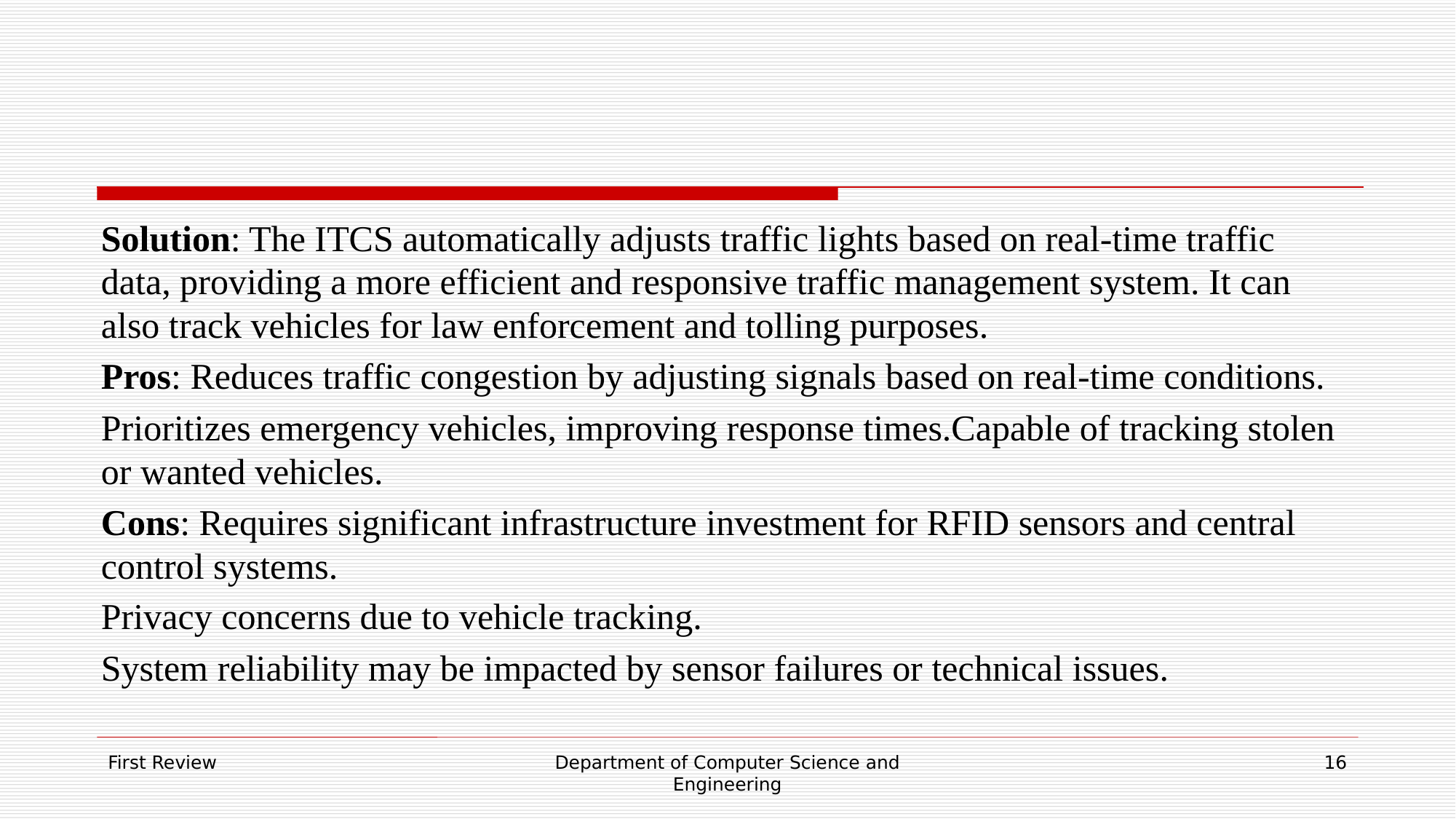

#
Solution: The ITCS automatically adjusts traffic lights based on real-time traffic data, providing a more efficient and responsive traffic management system. It can also track vehicles for law enforcement and tolling purposes.
Pros: Reduces traffic congestion by adjusting signals based on real-time conditions.
Prioritizes emergency vehicles, improving response times.Capable of tracking stolen or wanted vehicles.
Cons: Requires significant infrastructure investment for RFID sensors and central control systems.
Privacy concerns due to vehicle tracking.
System reliability may be impacted by sensor failures or technical issues.

First Review
Department of Computer Science and Engineering
16